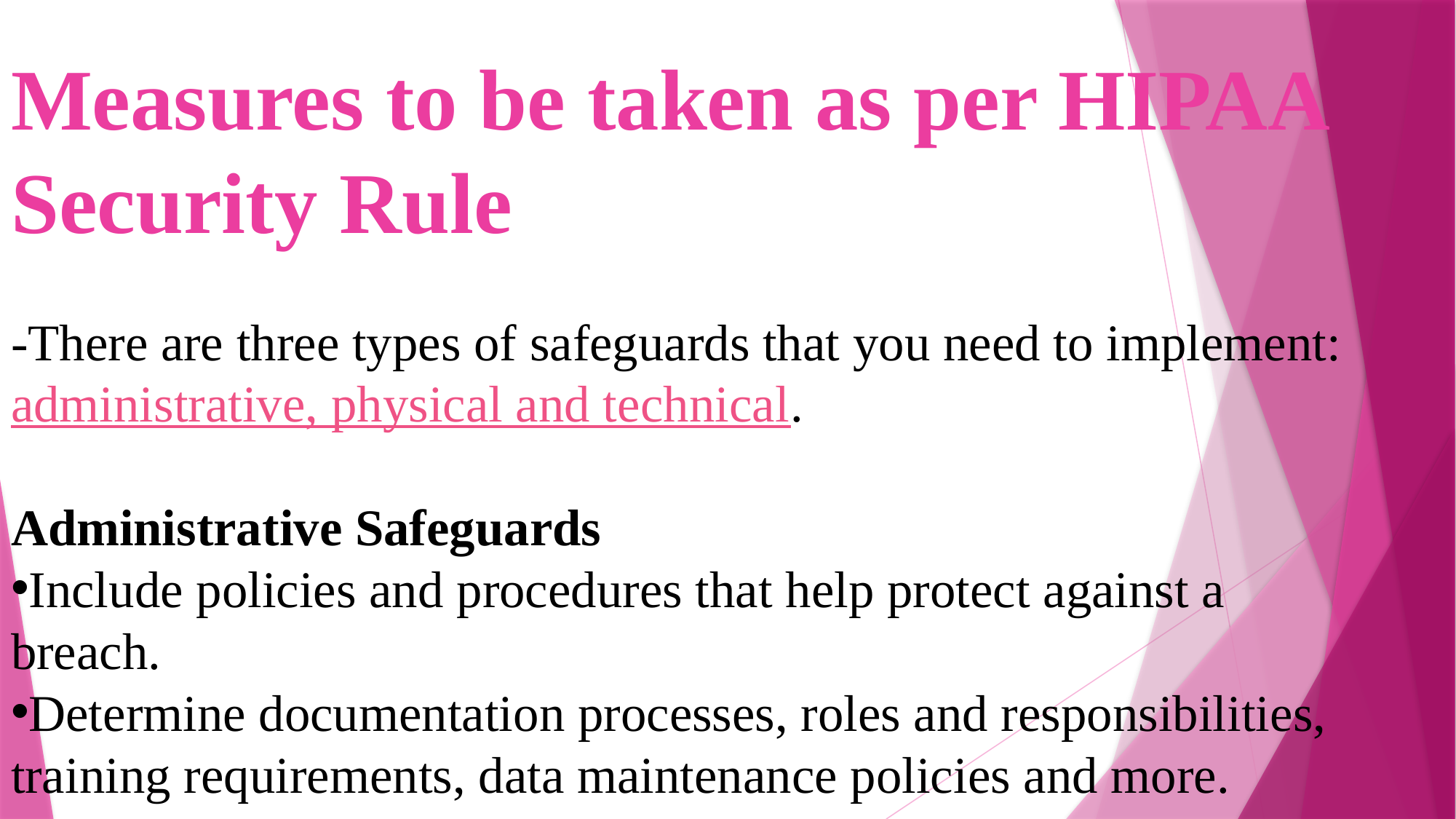

Measures to be taken as per HIPAA Security Rule

-There are three types of safeguards that you need to implement: administrative, physical and technical.

Administrative Safeguards
Include policies and procedures that help protect against a breach.
Determine documentation processes, roles and responsibilities, training requirements, data maintenance policies and more.